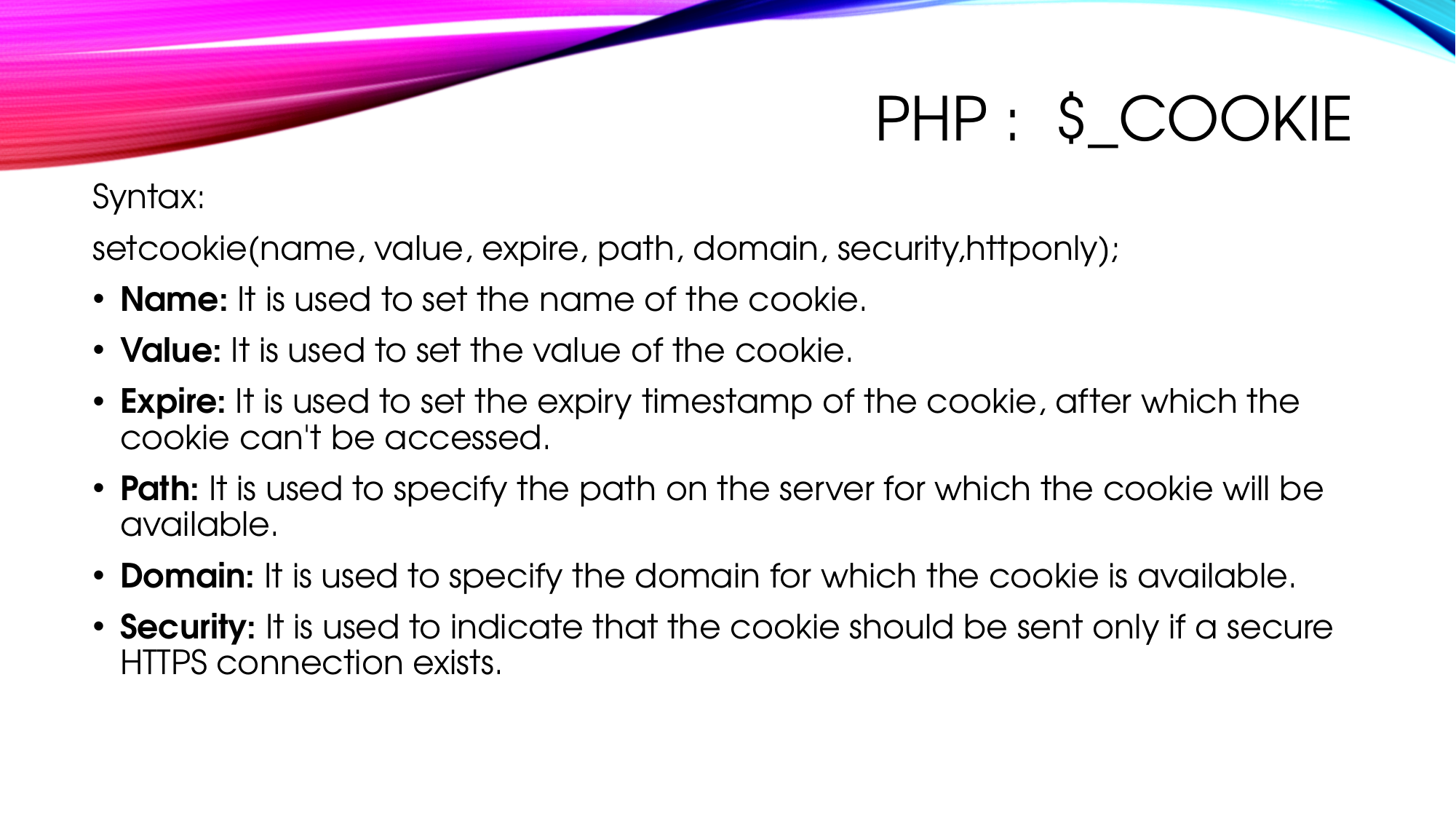

# Php :  $_cookie
Syntax:
setcookie(name, value, expire, path, domain, security,httponly);
Name: It is used to set the name of the cookie.
Value: It is used to set the value of the cookie.
Expire: It is used to set the expiry timestamp of the cookie, after which the cookie can't be accessed.
Path: It is used to specify the path on the server for which the cookie will be available.
Domain: It is used to specify the domain for which the cookie is available.
Security: It is used to indicate that the cookie should be sent only if a secure HTTPS connection exists.